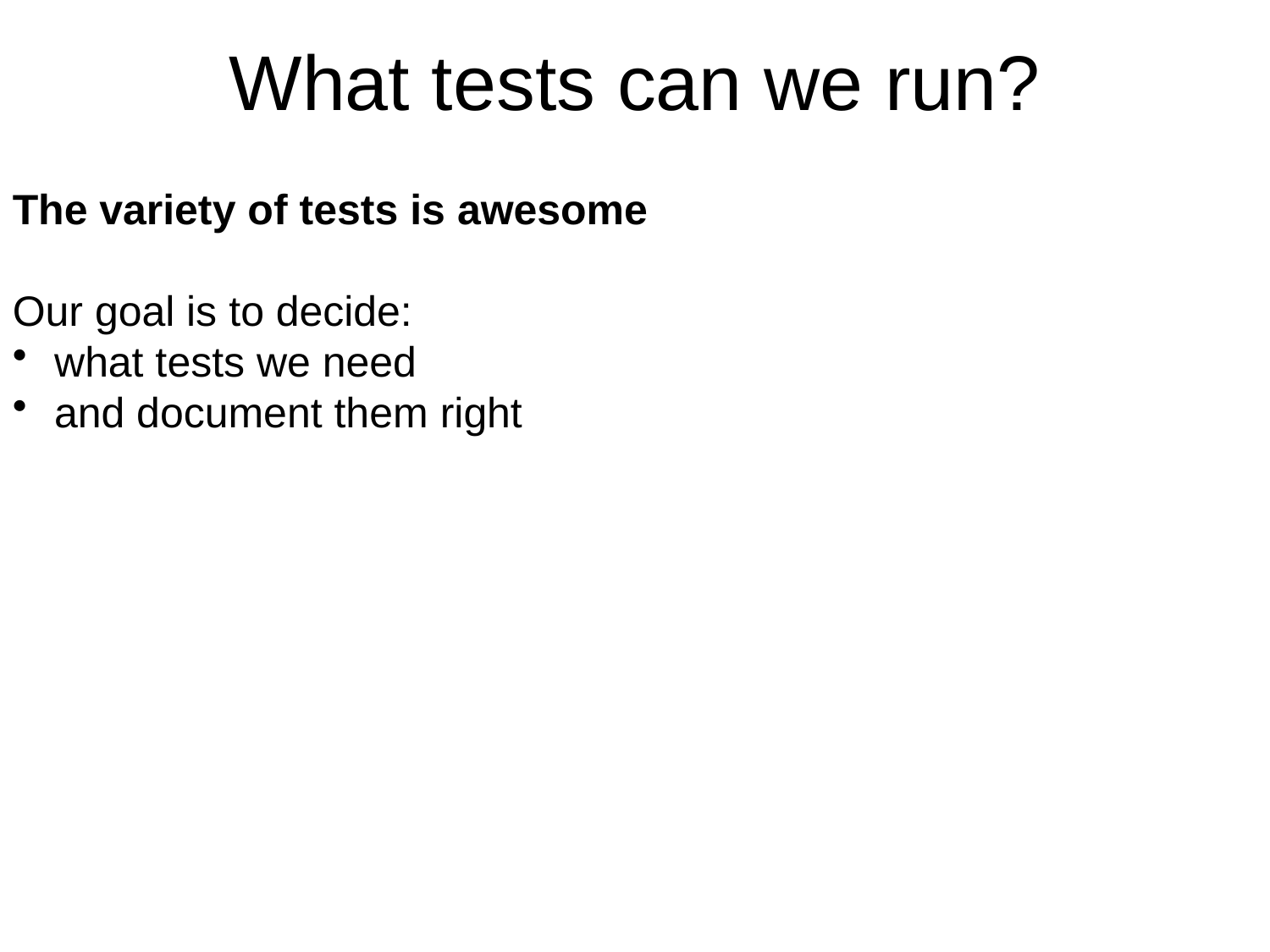

# What tests can we run?
The variety of tests is awesome

Our goal is to decide:
 what tests we need
 and document them right